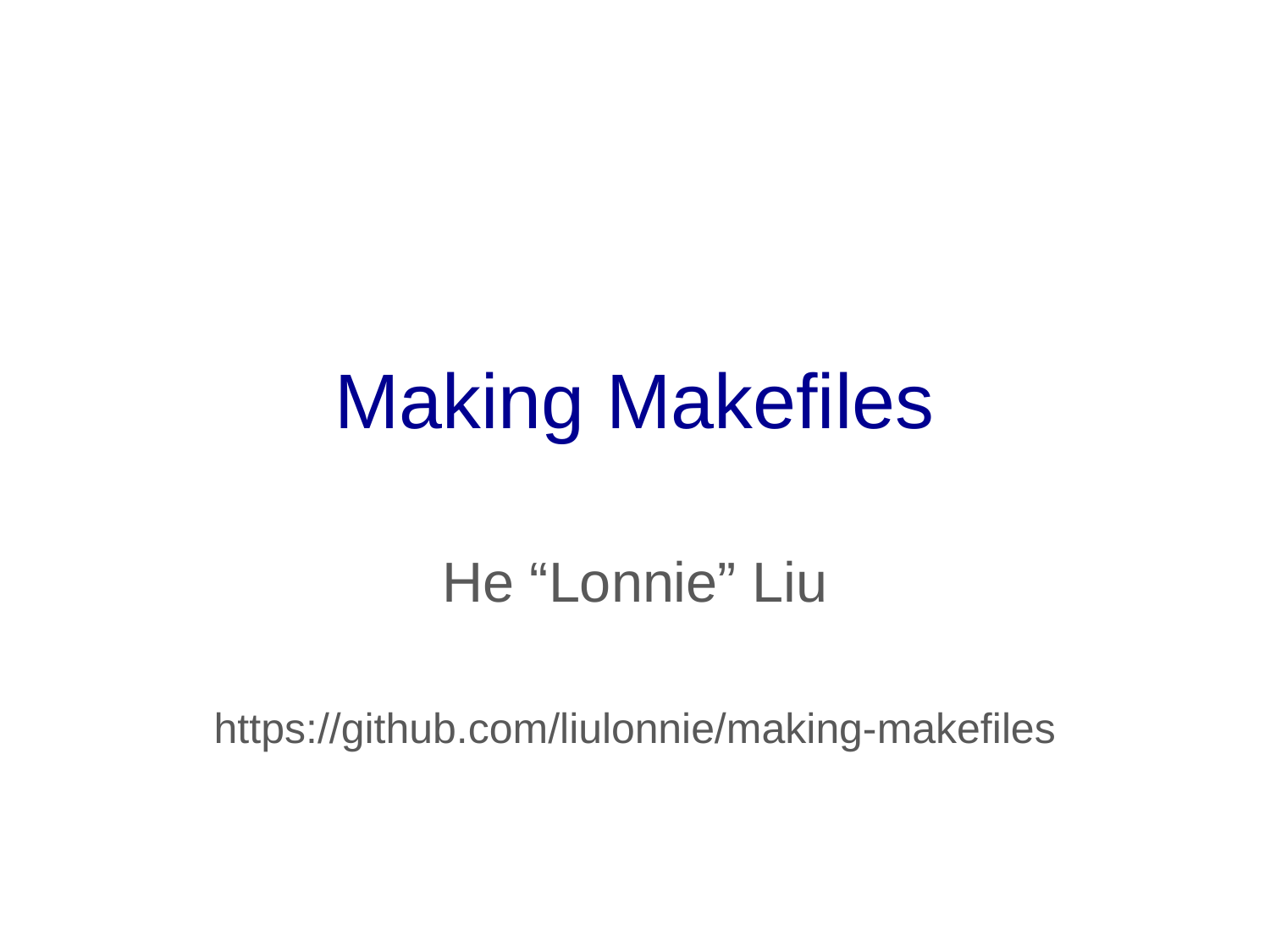

# Making Makefiles
He “Lonnie” Liu

https://github.com/liulonnie/making-makefiles